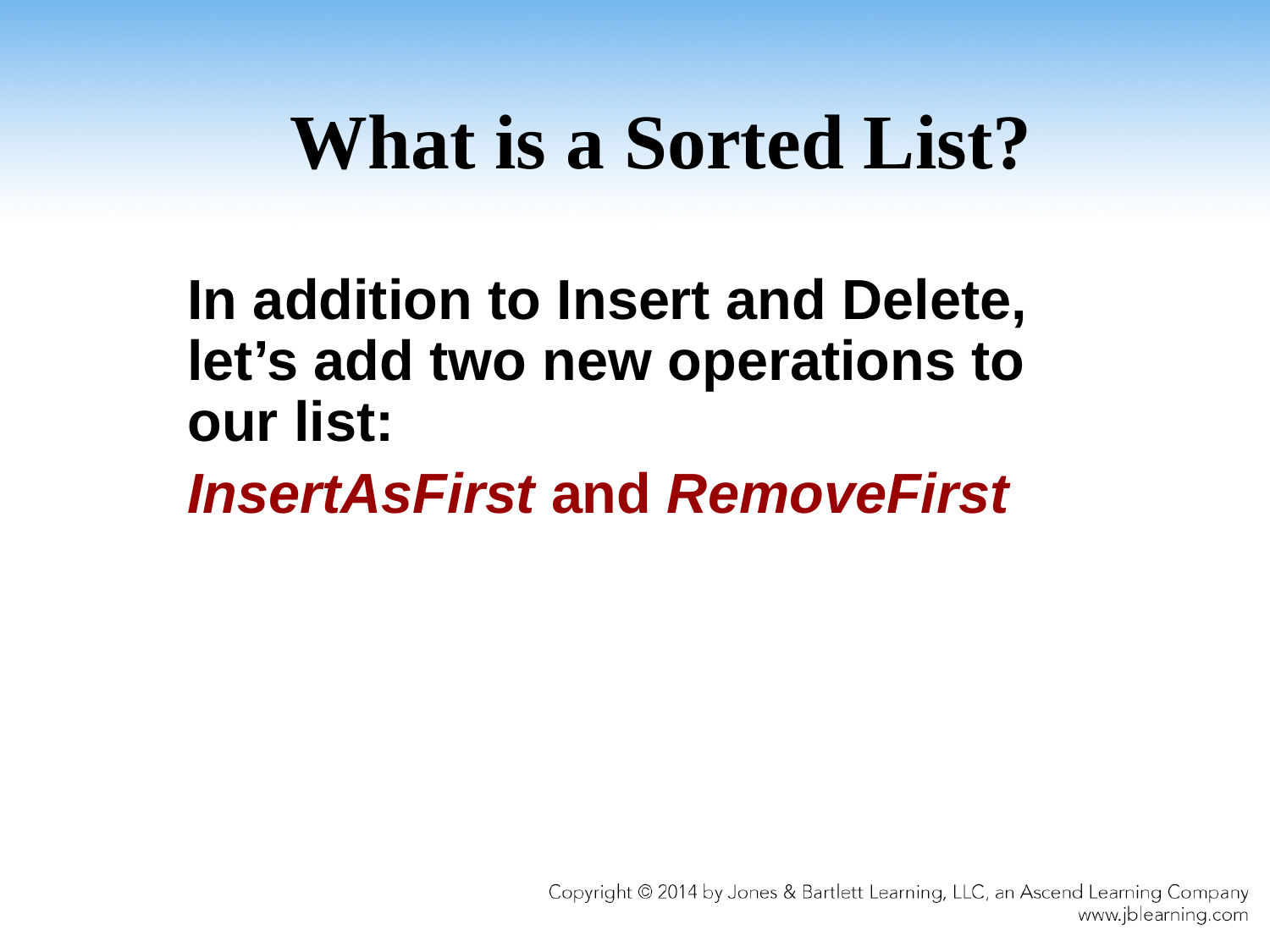

# What is a Sorted List?
In addition to Insert and Delete, let’s add two new operations to our list:
InsertAsFirst and RemoveFirst